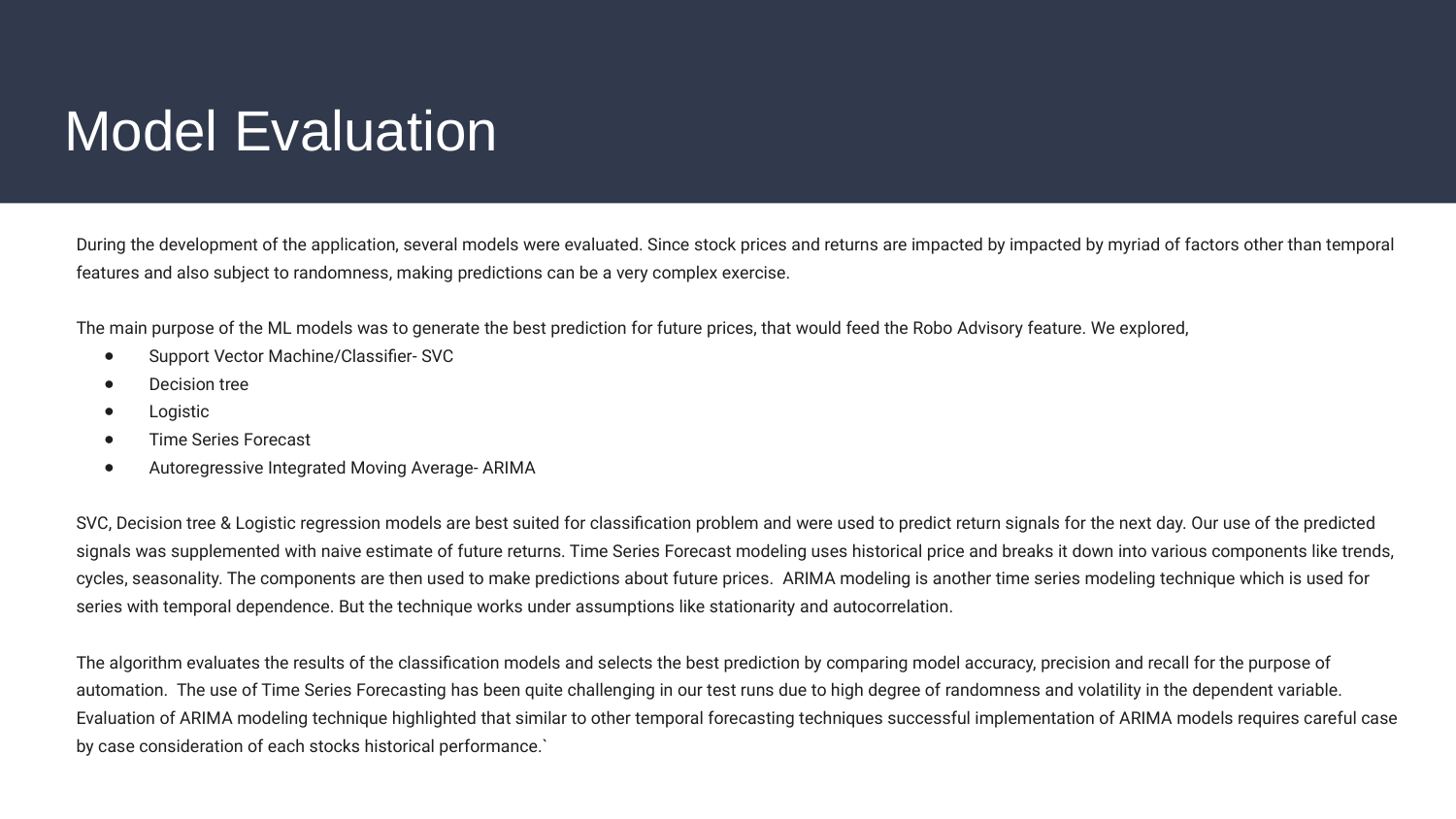

# Model Evaluation
During the development of the application, several models were evaluated. Since stock prices and returns are impacted by impacted by myriad of factors other than temporal features and also subject to randomness, making predictions can be a very complex exercise.

The main purpose of the ML models was to generate the best prediction for future prices, that would feed the Robo Advisory feature. We explored,
Support Vector Machine/Classifier- SVC
Decision tree
Logistic
Time Series Forecast
Autoregressive Integrated Moving Average- ARIMA

SVC, Decision tree & Logistic regression models are best suited for classification problem and were used to predict return signals for the next day. Our use of the predicted signals was supplemented with naive estimate of future returns. Time Series Forecast modeling uses historical price and breaks it down into various components like trends, cycles, seasonality. The components are then used to make predictions about future prices.  ARIMA modeling is another time series modeling technique which is used for series with temporal dependence. But the technique works under assumptions like stationarity and autocorrelation.

The algorithm evaluates the results of the classification models and selects the best prediction by comparing model accuracy, precision and recall for the purpose of automation.  The use of Time Series Forecasting has been quite challenging in our test runs due to high degree of randomness and volatility in the dependent variable. Evaluation of ARIMA modeling technique highlighted that similar to other temporal forecasting techniques successful implementation of ARIMA models requires careful case by case consideration of each stocks historical performance.`